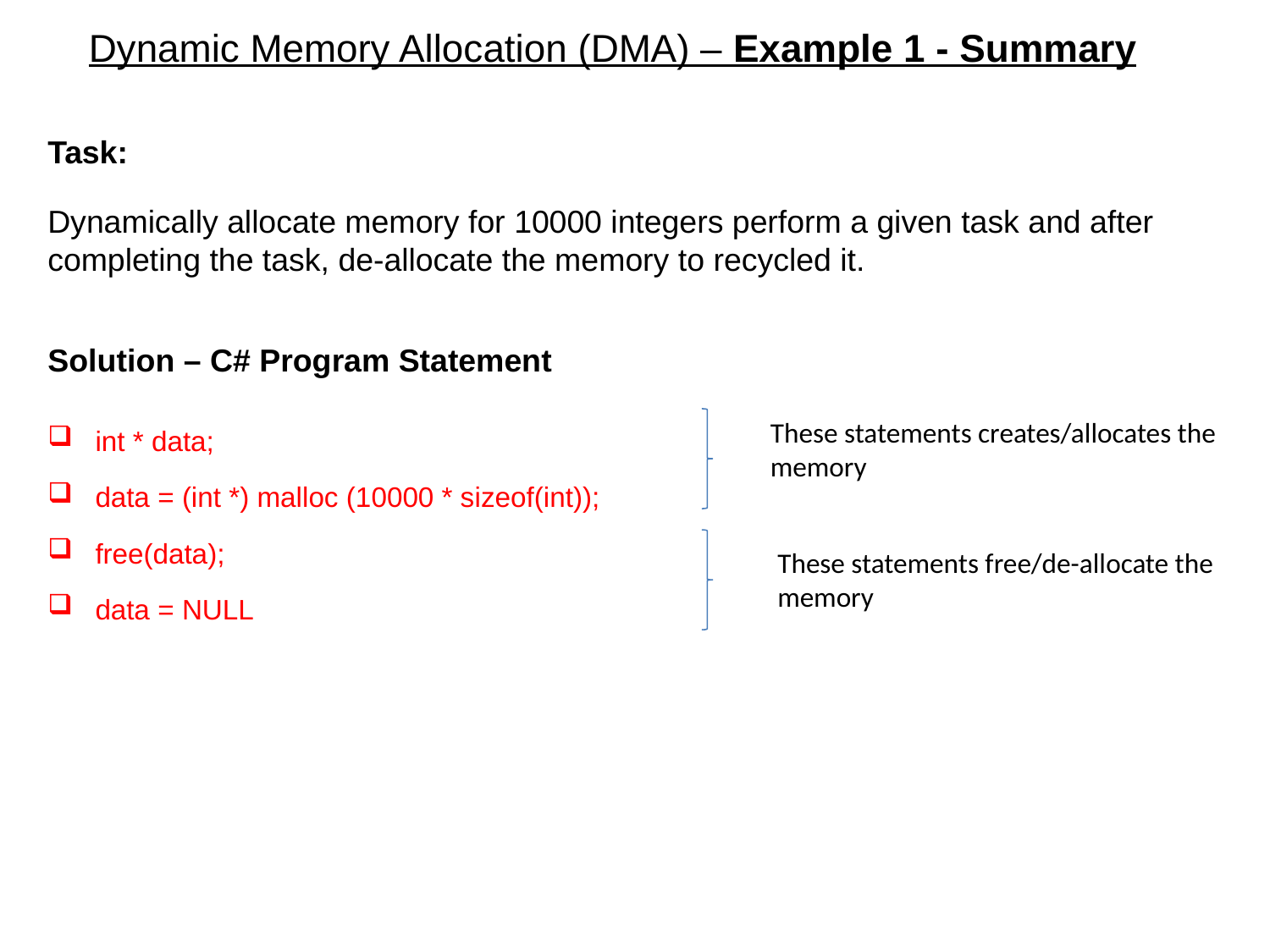

# Dynamic Memory Allocation (DMA) – Example 1 - Summary
Task:

Dynamically allocate memory for 10000 integers perform a given task and after completing the task, de-allocate the memory to recycled it.

Solution – C# Program Statement

int * data;
data = (int *) malloc (10000 * sizeof(int));
free(data);
data = NULL

These statements creates/allocates the
memory

These statements free/de-allocate the
memory